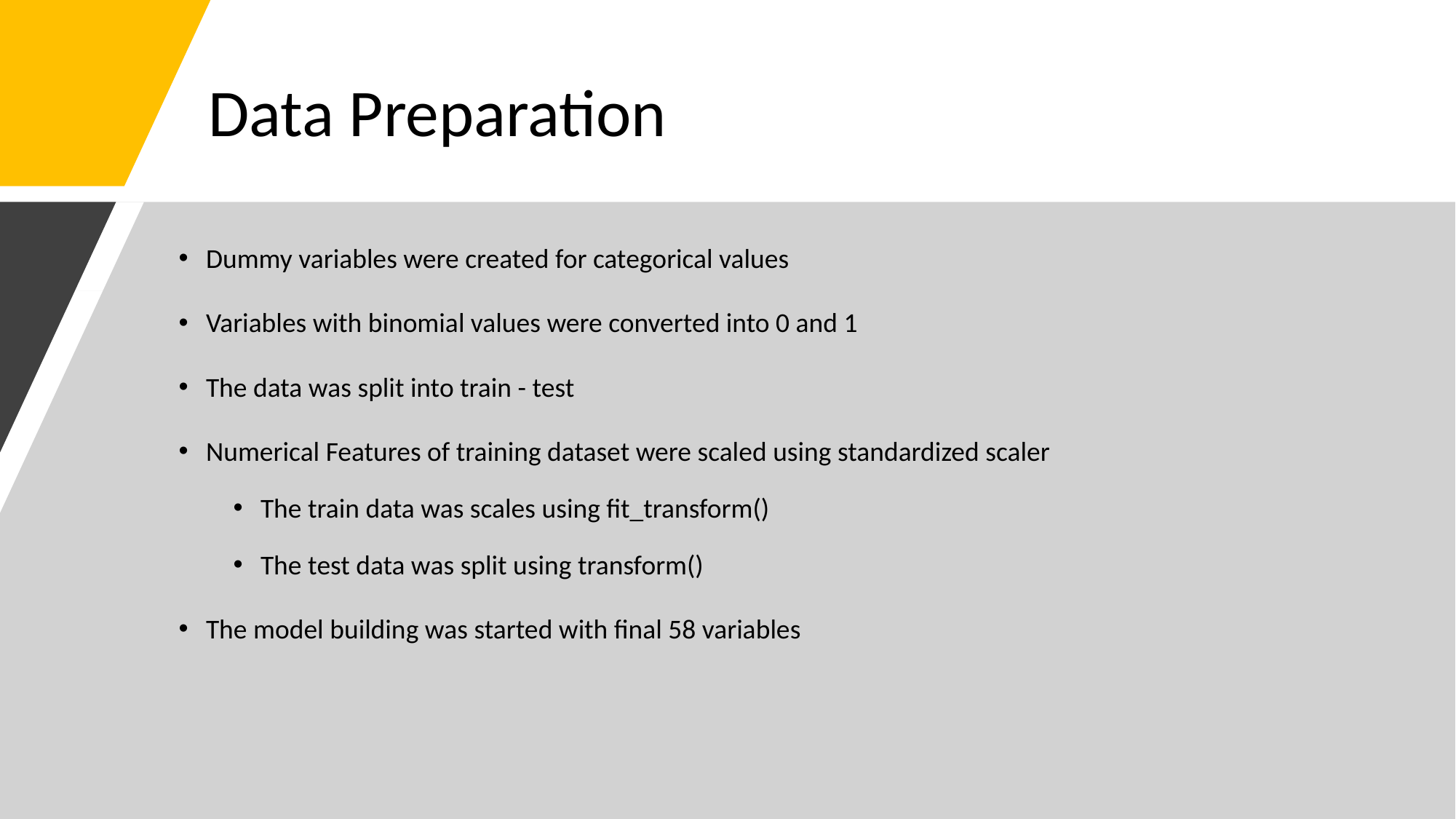

# Data Preparation

Dummy variables were created for categorical values
Variables with binomial values were converted into 0 and 1
The data was split into train - test
Numerical Features of training dataset were scaled using standardized scaler
The train data was scales using fit_transform()
The test data was split using transform()
The model building was started with final 58 variables